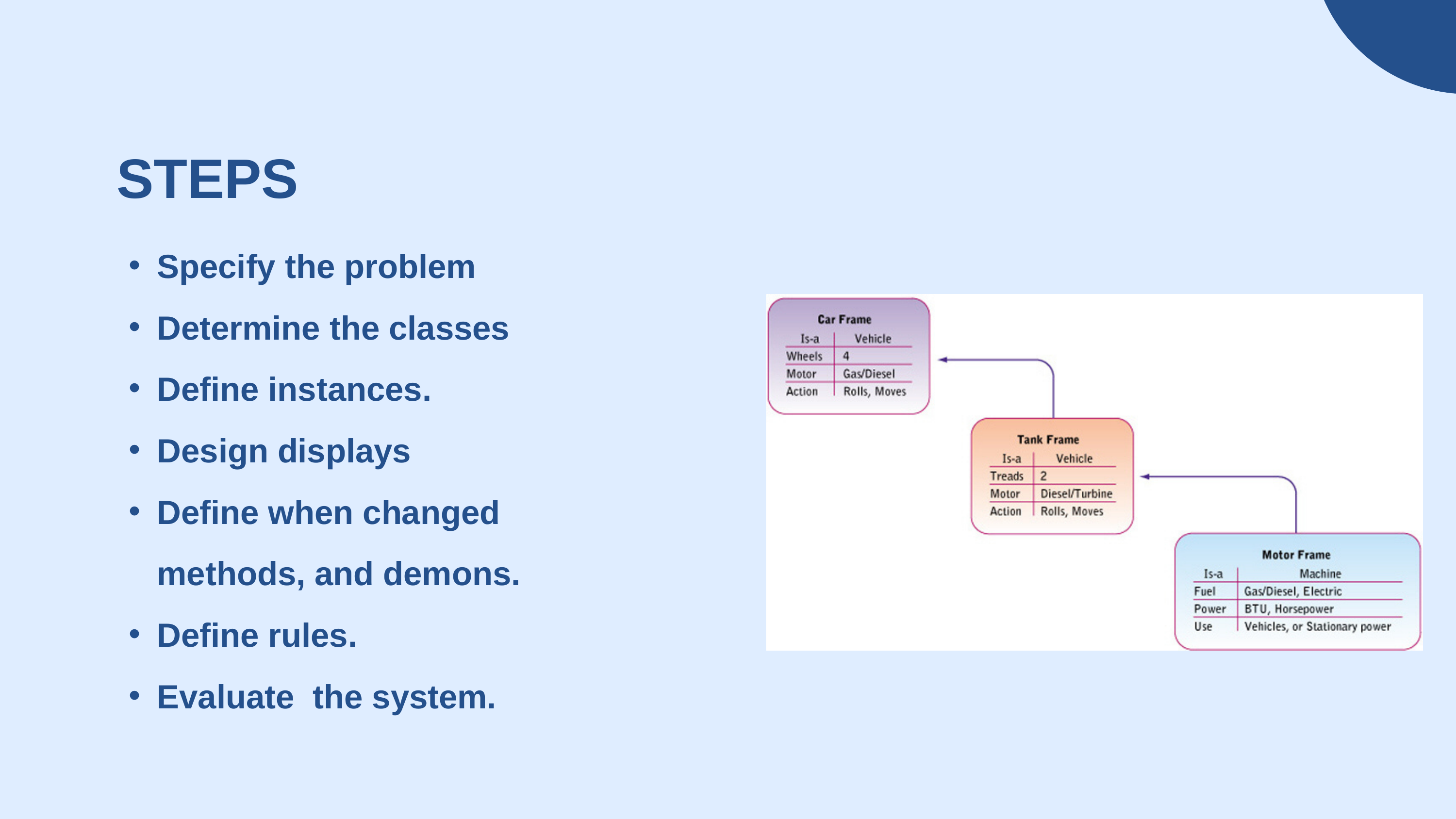

STEPS
Specify the problem
Determine the classes
Define instances.
Design displays
Define when changed  methods, and demons.
Define rules.
Evaluate  the system.